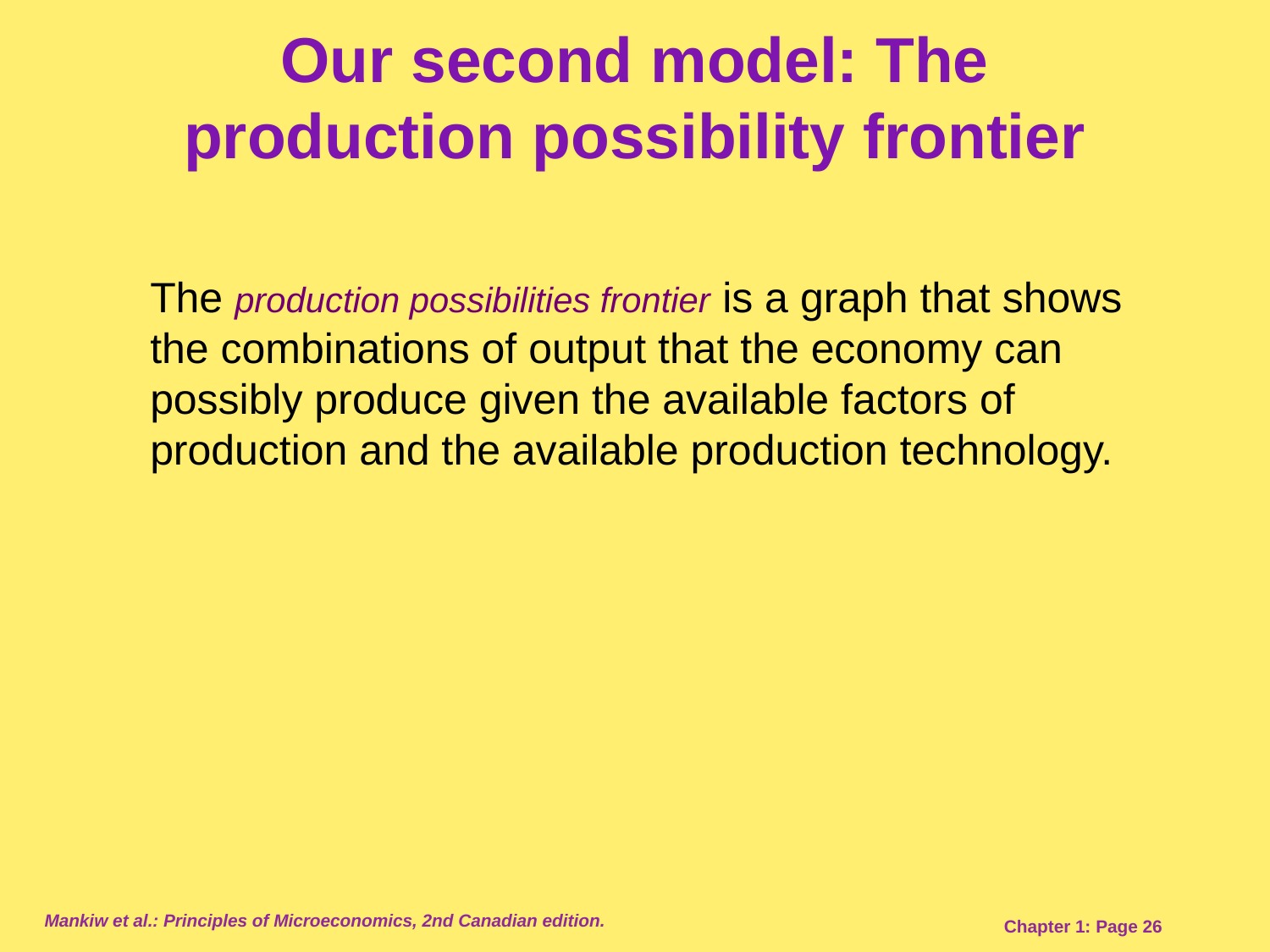

# Our second model: The production possibility frontier
The production possibilities frontier is a graph that shows the combinations of output that the economy can possibly produce given the available factors of production and the available production technology.
Mankiw et al.: Principles of Microeconomics, 2nd Canadian edition.
Chapter 1: Page 26